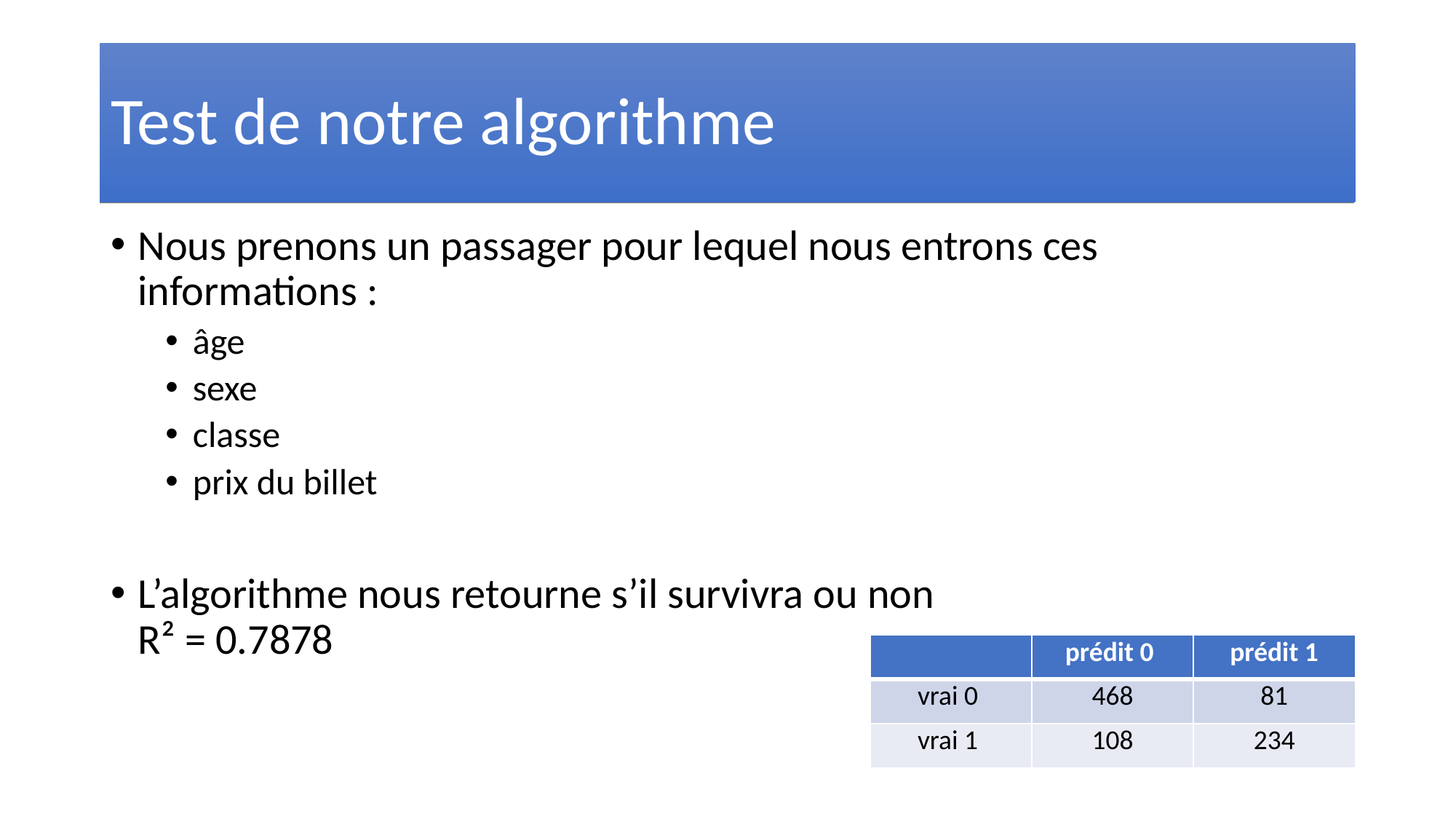

Test de notre algorithme
Nous prenons un passager pour lequel nous entrons ces informations :
âge
sexe
classe
prix du billet

L’algorithme nous retourne s’il survivra ou non
R² = 0.7878
|  | prédit 0 | prédit 1 |
| --- | --- | --- |
| vrai 0 | 468 | 81 |
| vrai 1 | 108 | 234 |